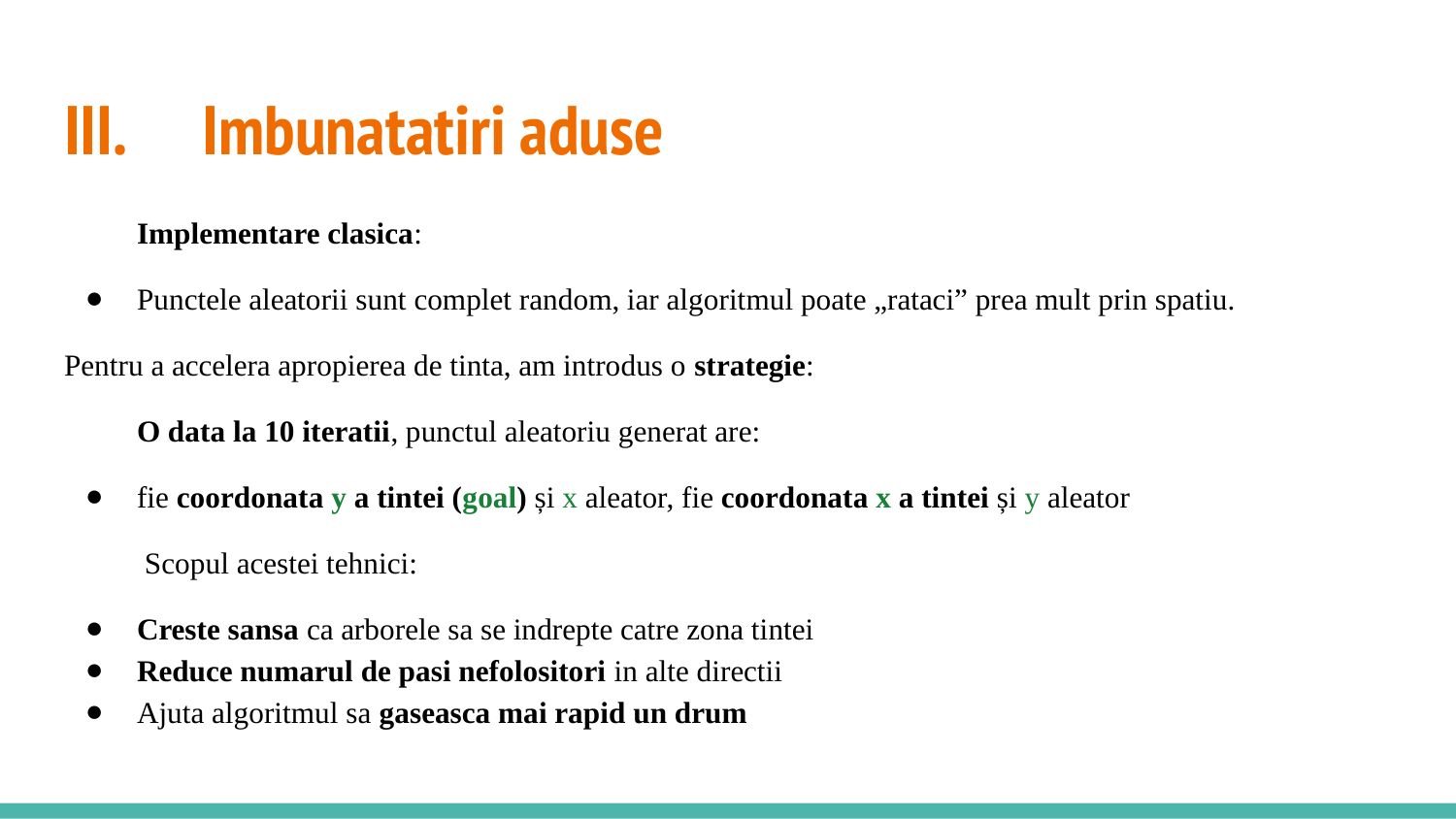

# III.	Imbunatatiri aduse
Implementare clasica:
Punctele aleatorii sunt complet random, iar algoritmul poate „rataci” prea mult prin spatiu.
Pentru a accelera apropierea de tinta, am introdus o strategie:
O data la 10 iteratii, punctul aleatoriu generat are:
fie coordonata y a tintei (goal) și x aleator, fie coordonata x a tintei și y aleator
 Scopul acestei tehnici:
Creste sansa ca arborele sa se indrepte catre zona tintei
Reduce numarul de pasi nefolositori in alte directii
Ajuta algoritmul sa gaseasca mai rapid un drum